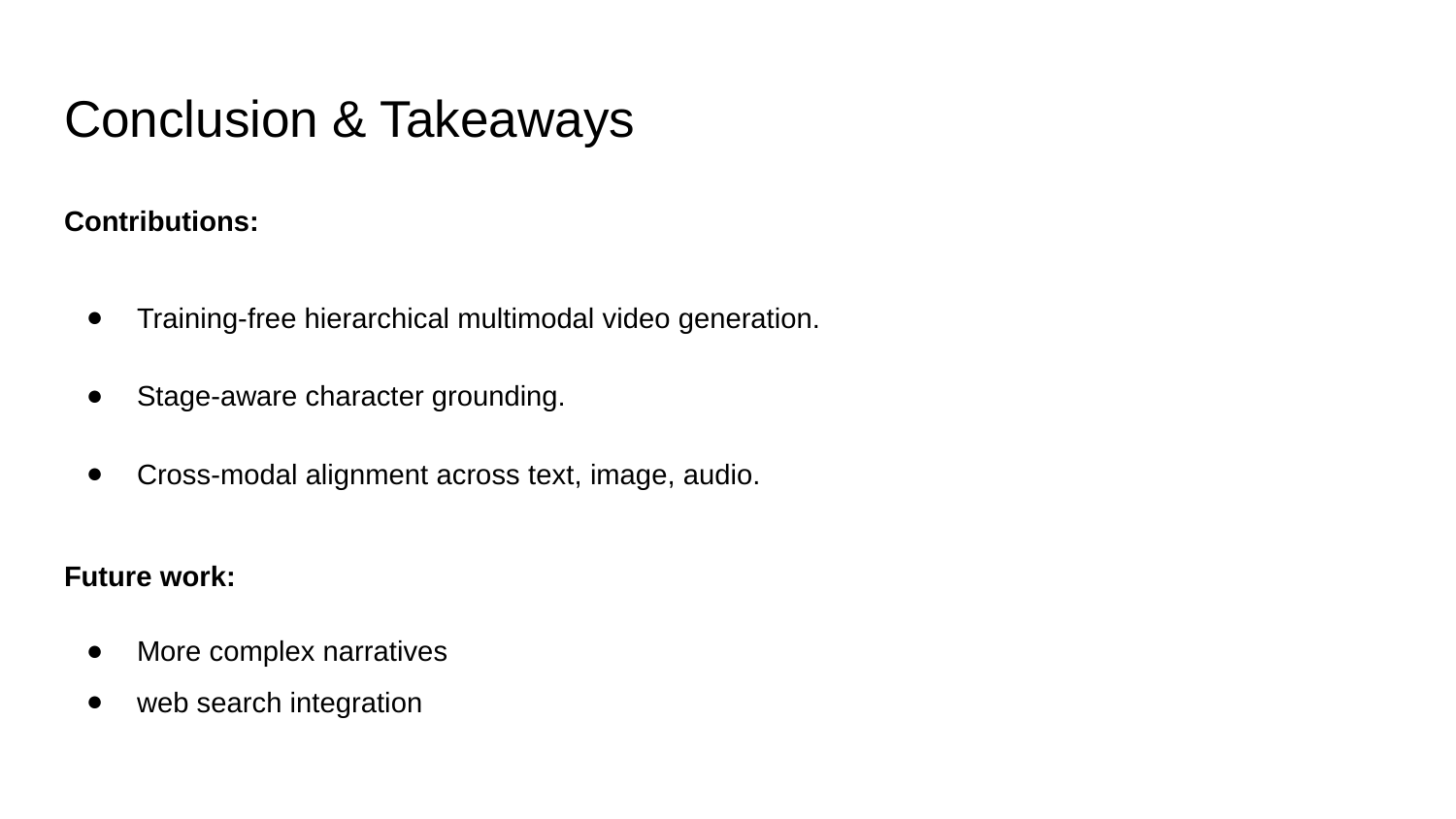

# Conclusion & Takeaways
Contributions:
Training-free hierarchical multimodal video generation.
Stage-aware character grounding.
Cross-modal alignment across text, image, audio.
Future work:
More complex narratives
web search integration